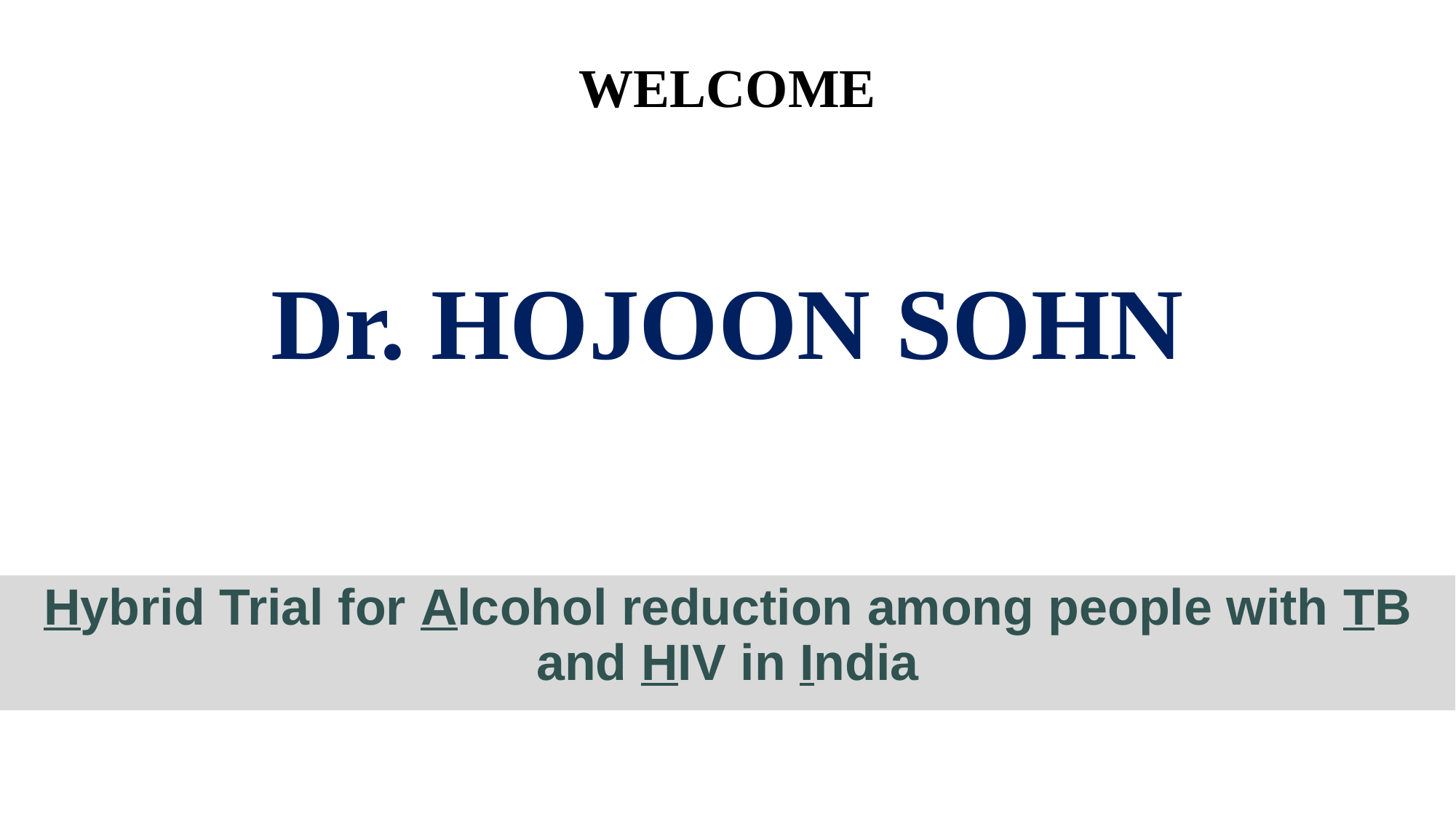

# WELCOME Dr. HOJOON SOHN
Hybrid Trial for Alcohol reduction among people with TB and HIV in India